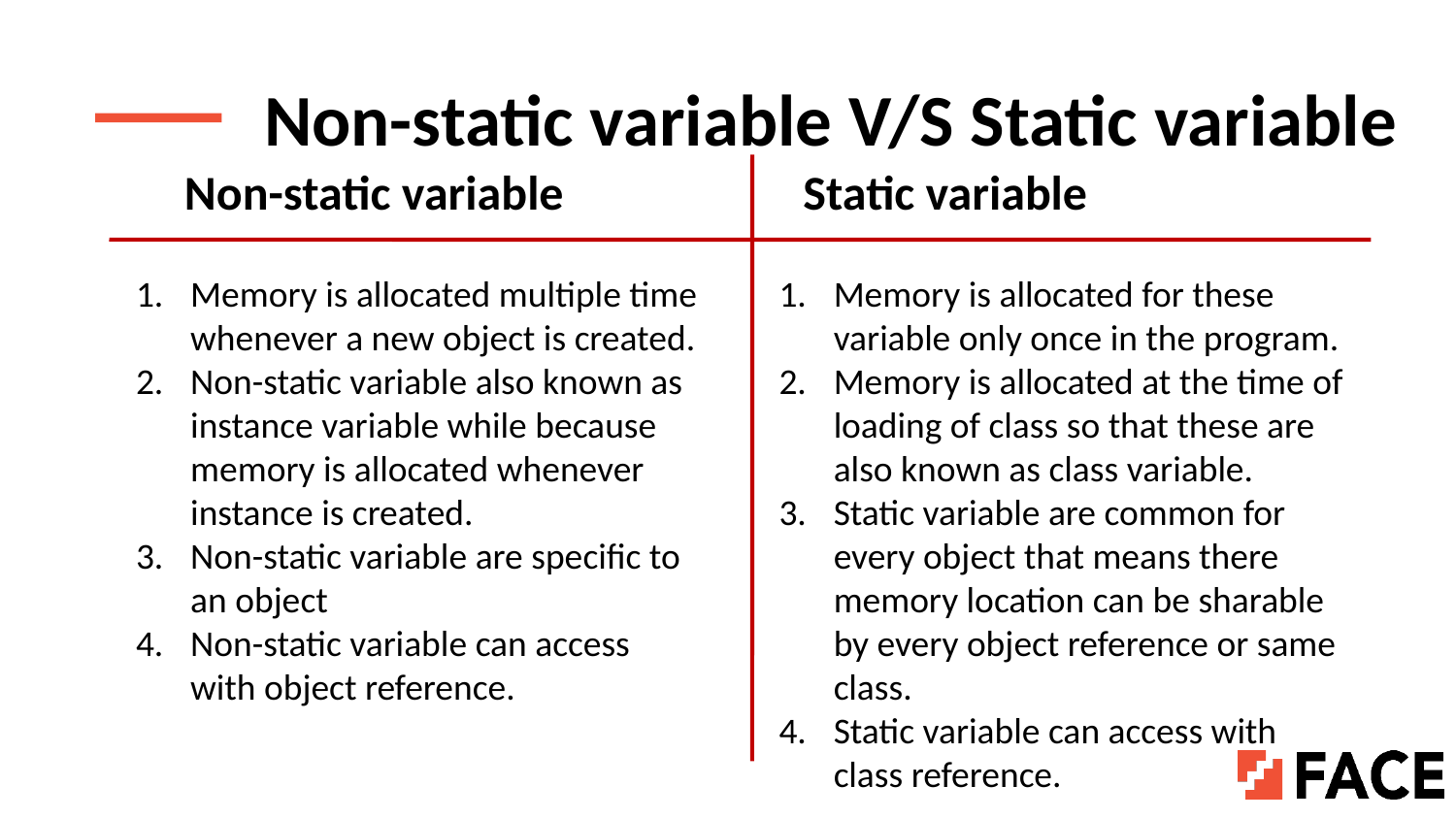

# Non-static variable V/S Static variable
Static variable
Non-static variable
Memory is allocated multiple time whenever a new object is created.
Non-static variable also known as instance variable while because memory is allocated whenever instance is created.
Non-static variable are specific to an object
Non-static variable can access with object reference.
Memory is allocated for these variable only once in the program.
Memory is allocated at the time of loading of class so that these are also known as class variable.
Static variable are common for every object that means there memory location can be sharable by every object reference or same class.
Static variable can access with class reference.